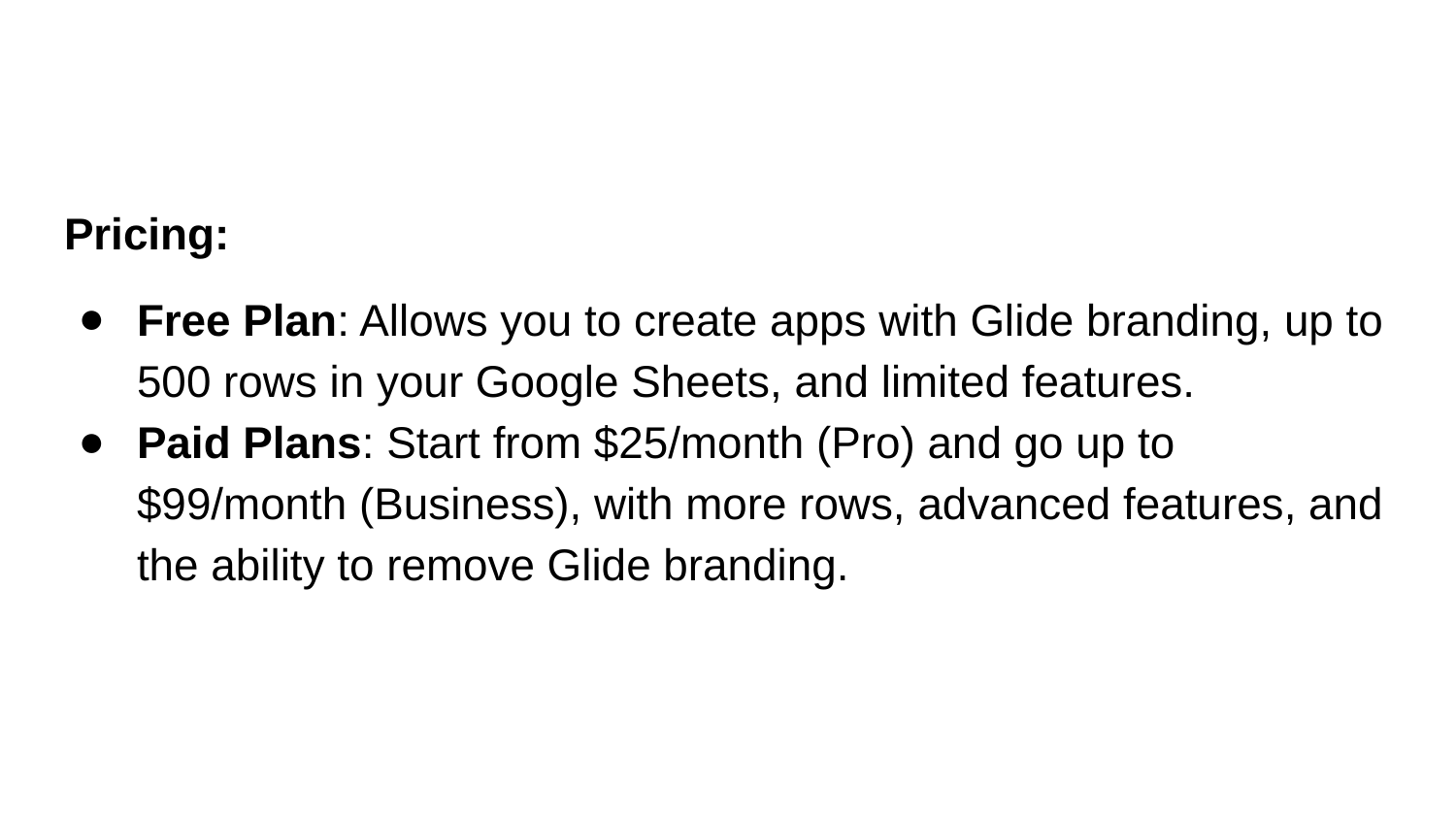

Pricing:
Free Plan: Allows you to create apps with Glide branding, up to 500 rows in your Google Sheets, and limited features.
Paid Plans: Start from $25/month (Pro) and go up to $99/month (Business), with more rows, advanced features, and the ability to remove Glide branding.